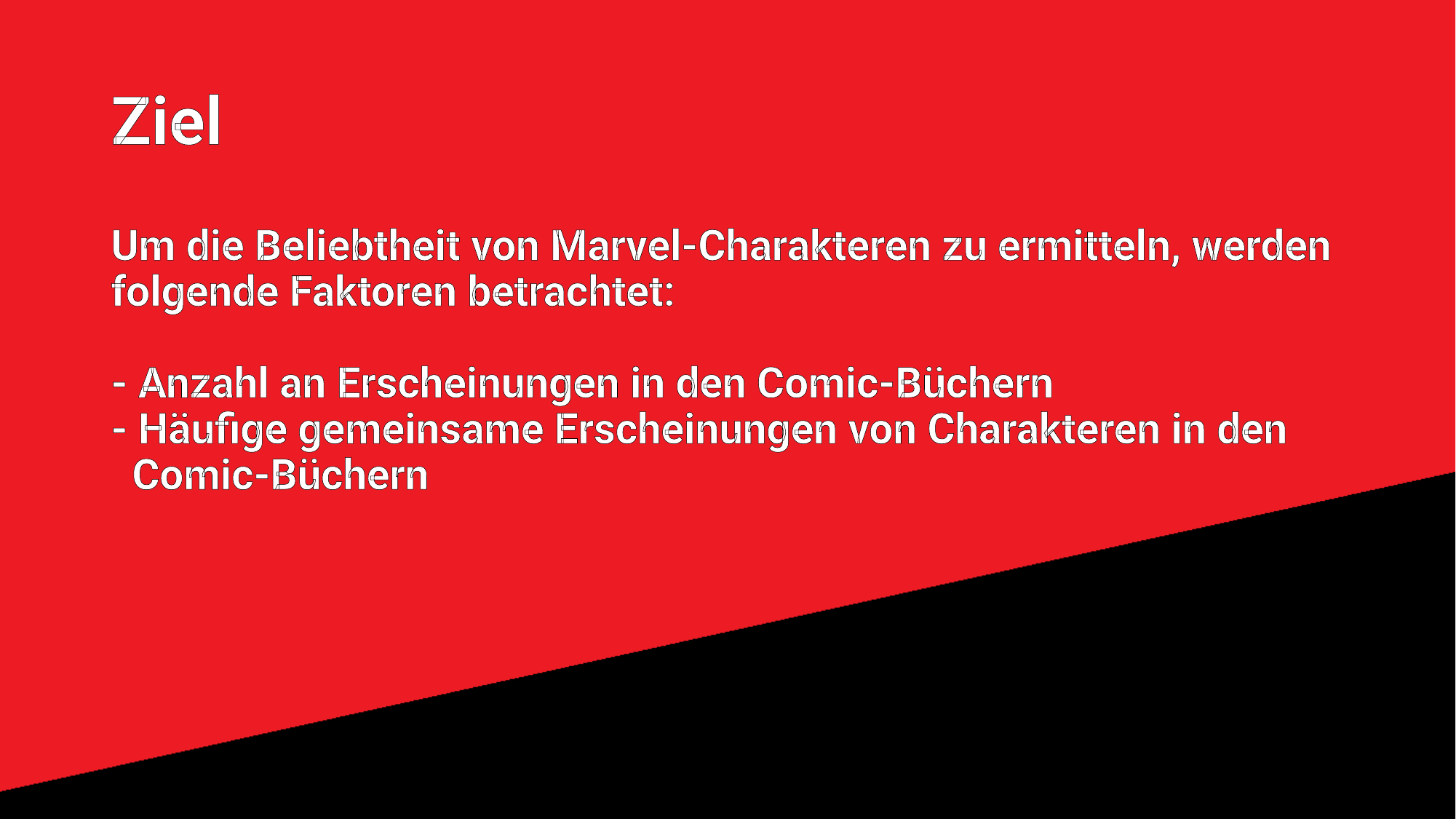

# Ziel
Um die Beliebtheit von Marvel-Charakteren zu ermitteln, werden folgende Faktoren betrachtet:
- Anzahl an Erscheinungen in den Comic-Büchern
- Häufige gemeinsame Erscheinungen von Charakteren in den
  Comic-Büchern